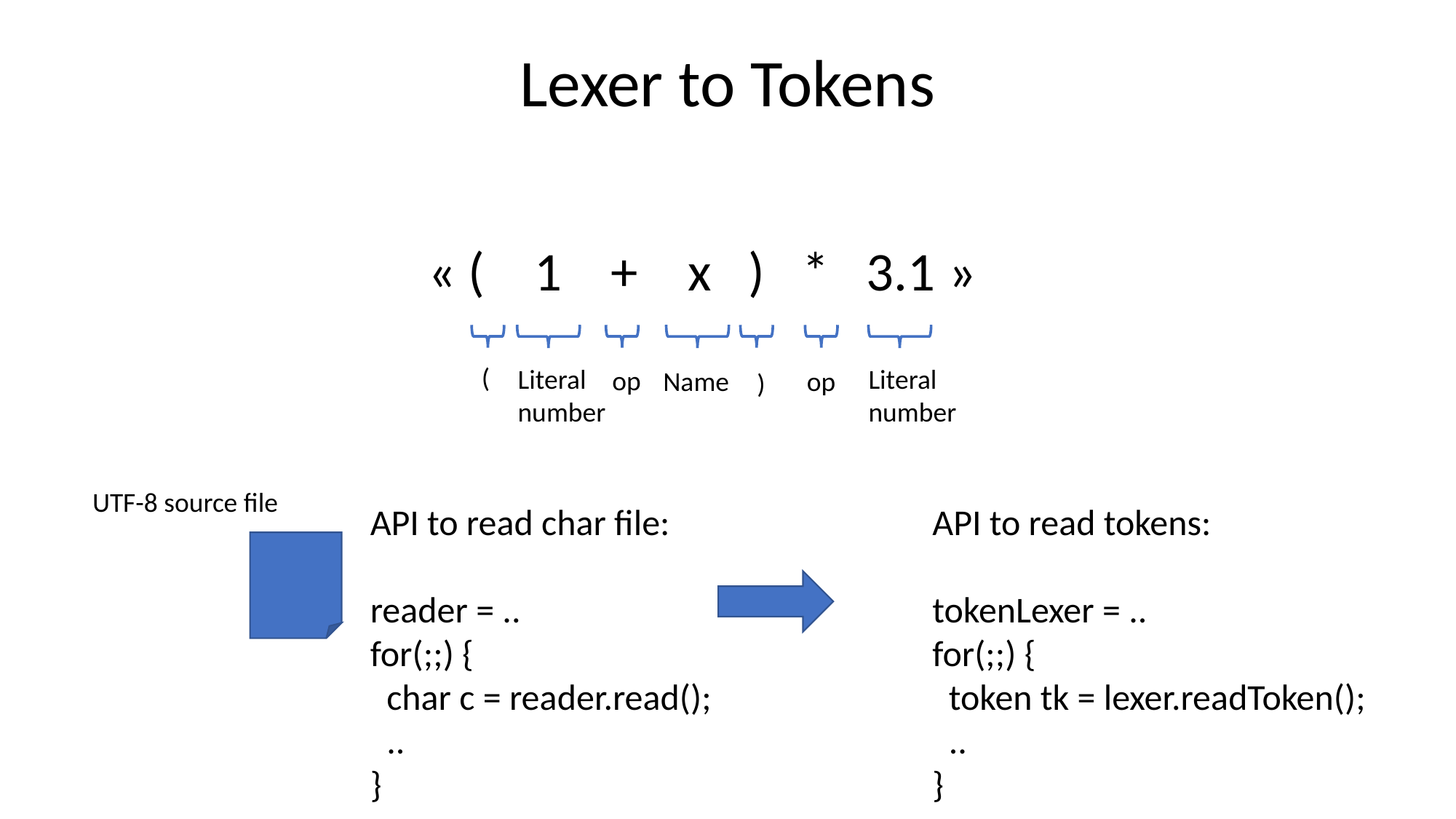

# Lexer to Tokens
« (    1    +    x   )   *   3.1 »

(
Literal
number
Literal
number
op
Name
op
)
UTF-8 source file
API to read char file:

reader = ..
for(;;) {
  char c = reader.read();
  ..
}
API to read tokens:

tokenLexer = ..
for(;;) {
  token tk = lexer.readToken();
  ..
}